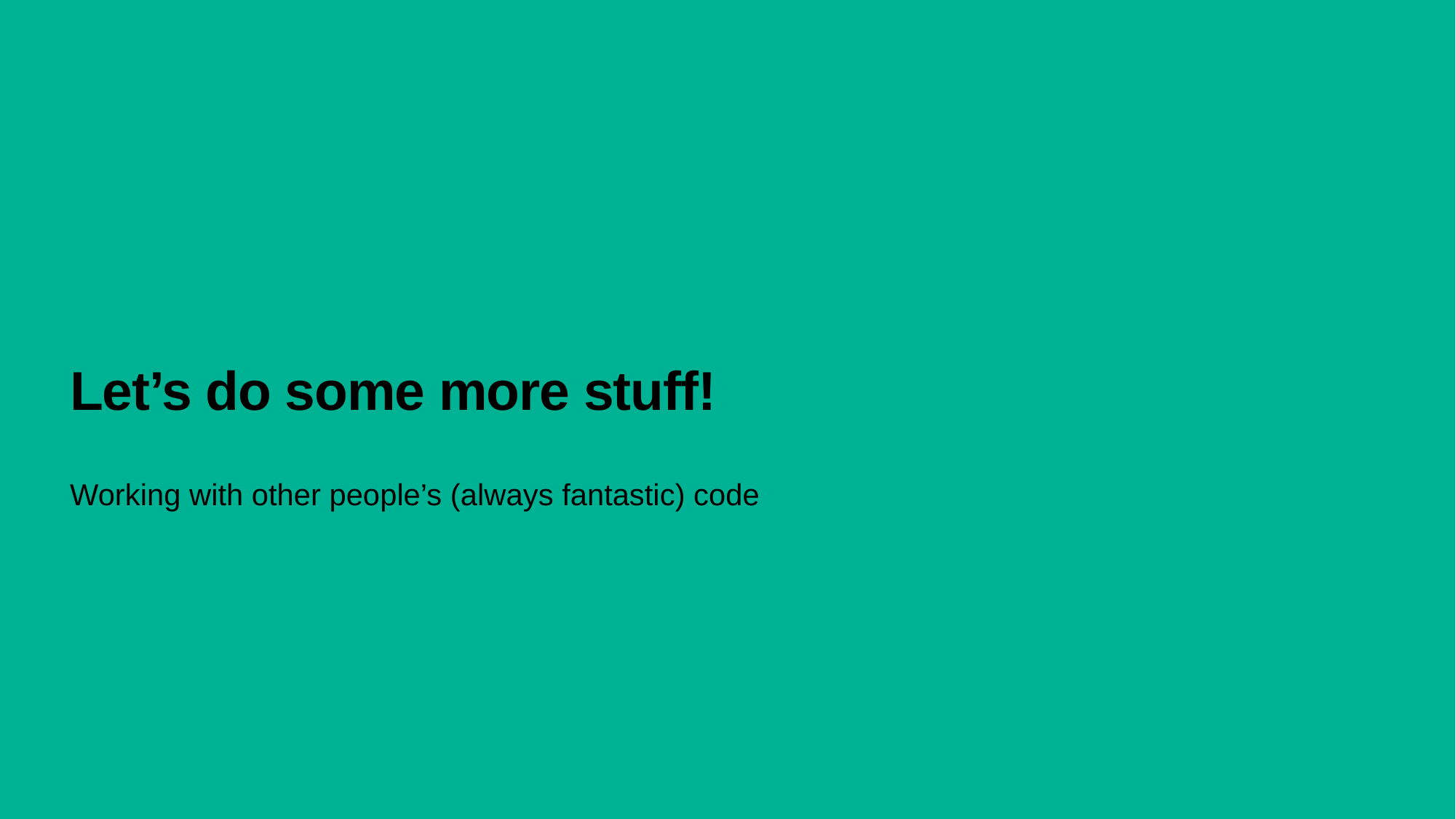

# Let’s do some more stuff!
Working with other people’s (always fantastic) code